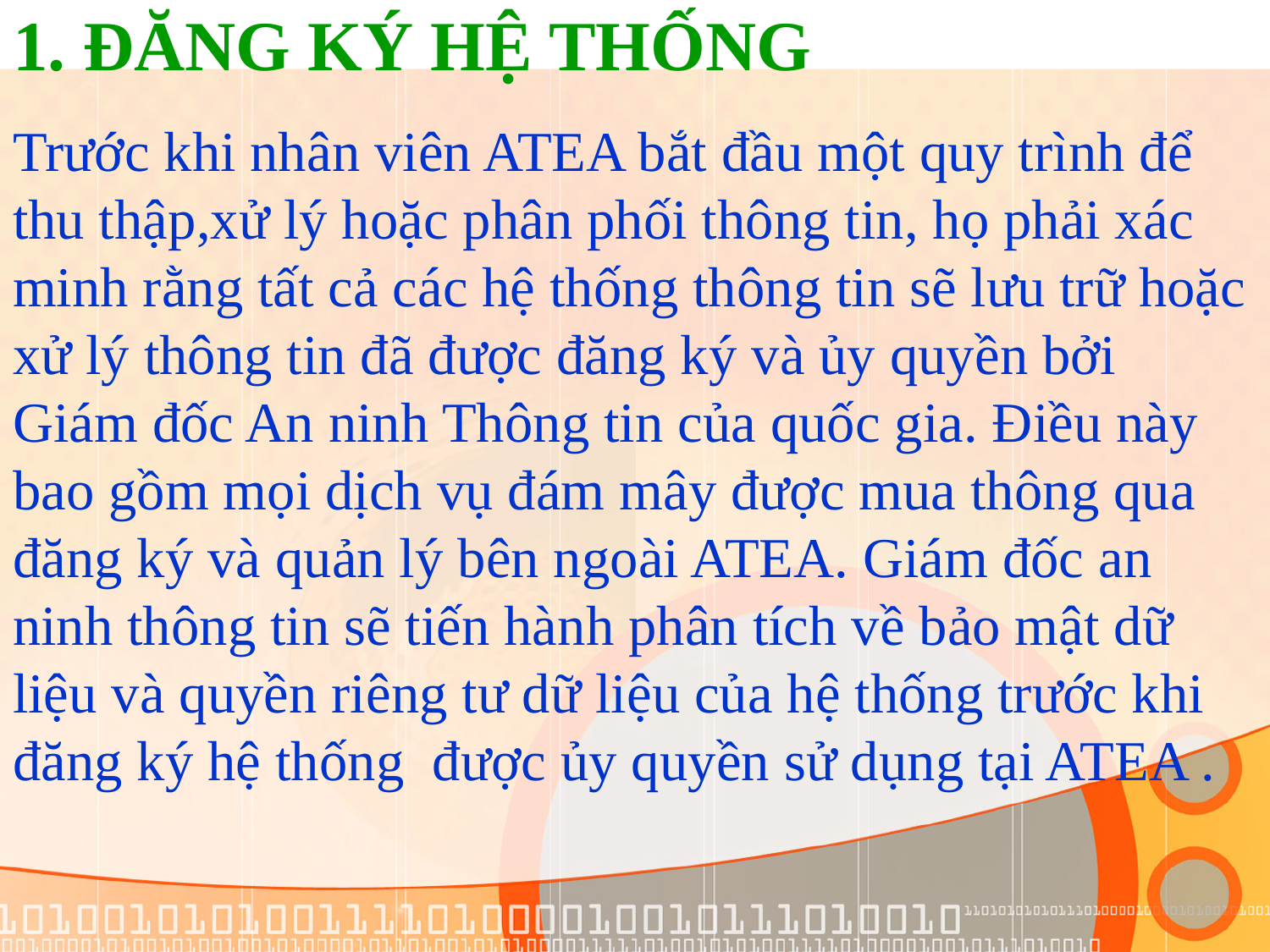

# 1. ĐĂNG KÝ HỆ THỐNG
Trước khi nhân viên ATEA bắt đầu một quy trình để thu thập,xử lý hoặc phân phối thông tin, họ phải xác minh rằng tất cả các hệ thống thông tin sẽ lưu trữ hoặc xử lý thông tin đã được đăng ký và ủy quyền bởi Giám đốc An ninh Thông tin của quốc gia. Điều này bao gồm mọi dịch vụ đám mây được mua thông qua đăng ký và quản lý bên ngoài ATEA. Giám đốc an ninh thông tin sẽ tiến hành phân tích về bảo mật dữ liệu và quyền riêng tư dữ liệu của hệ thống trước khi đăng ký hệ thống  được ủy quyền sử dụng tại ATEA .

Nhân viên ATEA phải tuân theo chính sách bảo vệ dữ liệu của công ty mọi lúc khi thu thập,

Nhân viên ATEA phải tuân theo chính sách bảo vệ dữ liệu của công ty mọi lúc khi thu thập,

xử lý và phân phối dữ liệu. Tất cả các nhà quản lý ATEA có trách nhiệm đảm bảo rằng doanh nghiệp

Nhân viên ATEA phải tuân theo chính sách bảo vệ dữ liệu của công ty mọi lúc khi thu thập,

xử lý và phân phối dữ liệu. Tất cả các nhà quản lý ATEA có trách nhiệm đảm bảo rằng doanh nghiệp

các quy trình trong phạm vi trách nhiệm của họ tuân theo các chính sách bảo vệ dữ liệu của ATEA và rằng

các quy trình trong phạm vi trách nhiệm của họ tuân theo các chính sách bảo vệ dữ liệu của ATEA và rằng

xử lý và phân phối dữ liệu
nhân viên đang làm việc theo các quy trình kinh doanh
nhân viên đang làm việc theo các quy trình kinh doanh